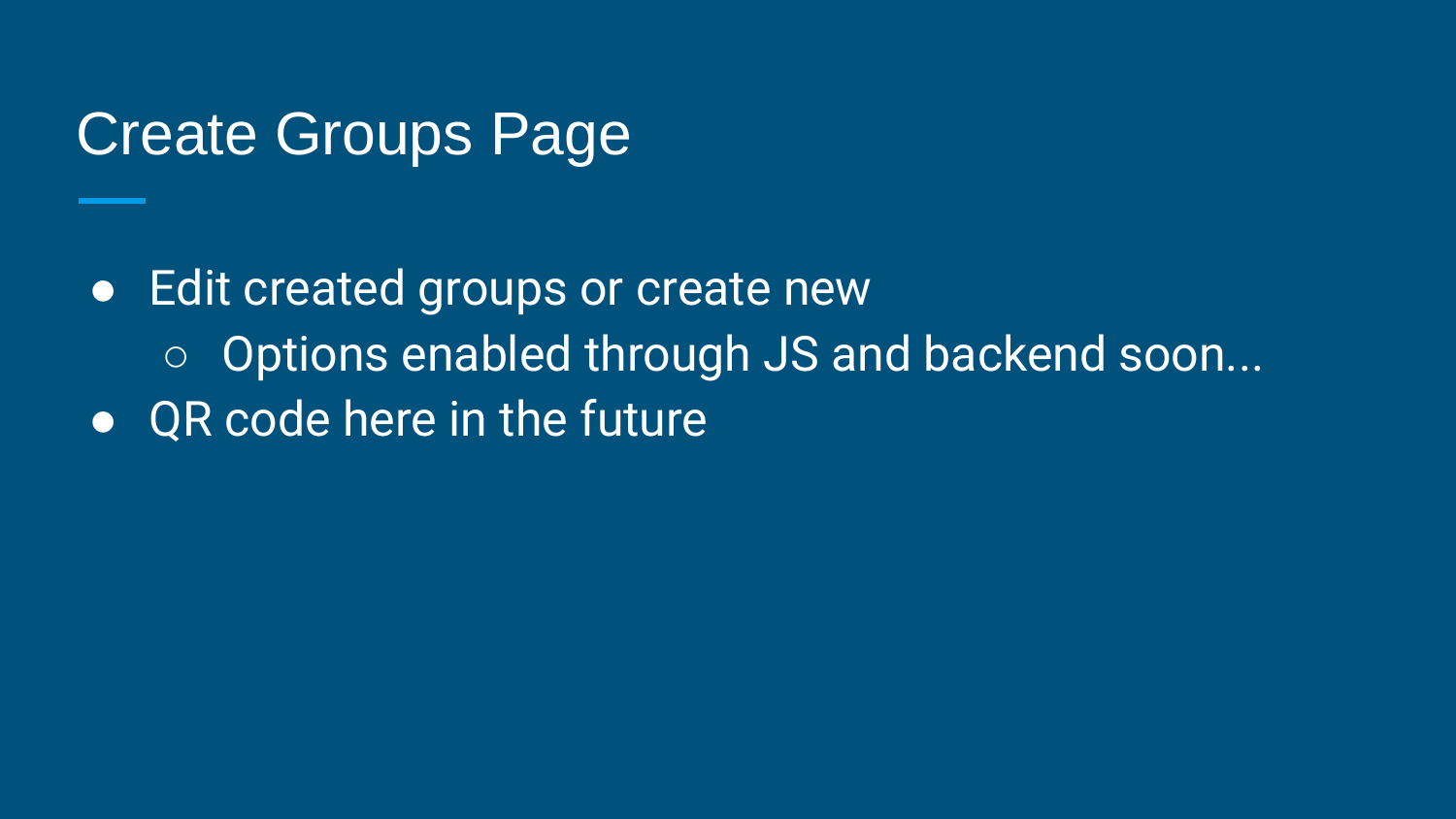

# Create Groups Page
Edit created groups or create new
Options enabled through JS and backend soon...
QR code here in the future